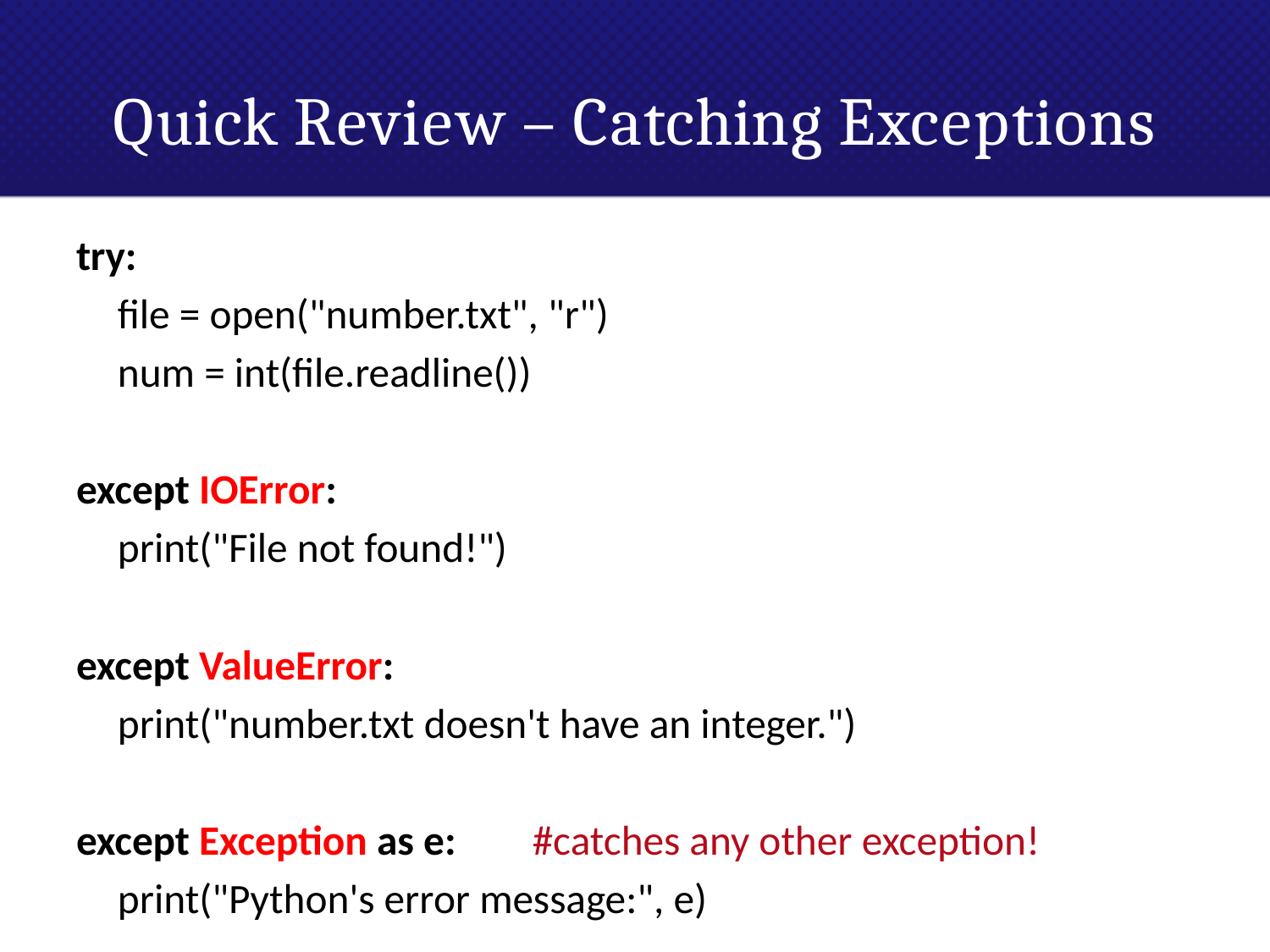

# Quick Review – Catching Exceptions
try:
	file = open("number.txt", "r")
	num = int(file.readline())

except IOError:
	print("File not found!")

except ValueError:
	print("number.txt doesn't have an integer.")

except Exception as e:        #catches any other exception!
	print("Python's error message:", e)